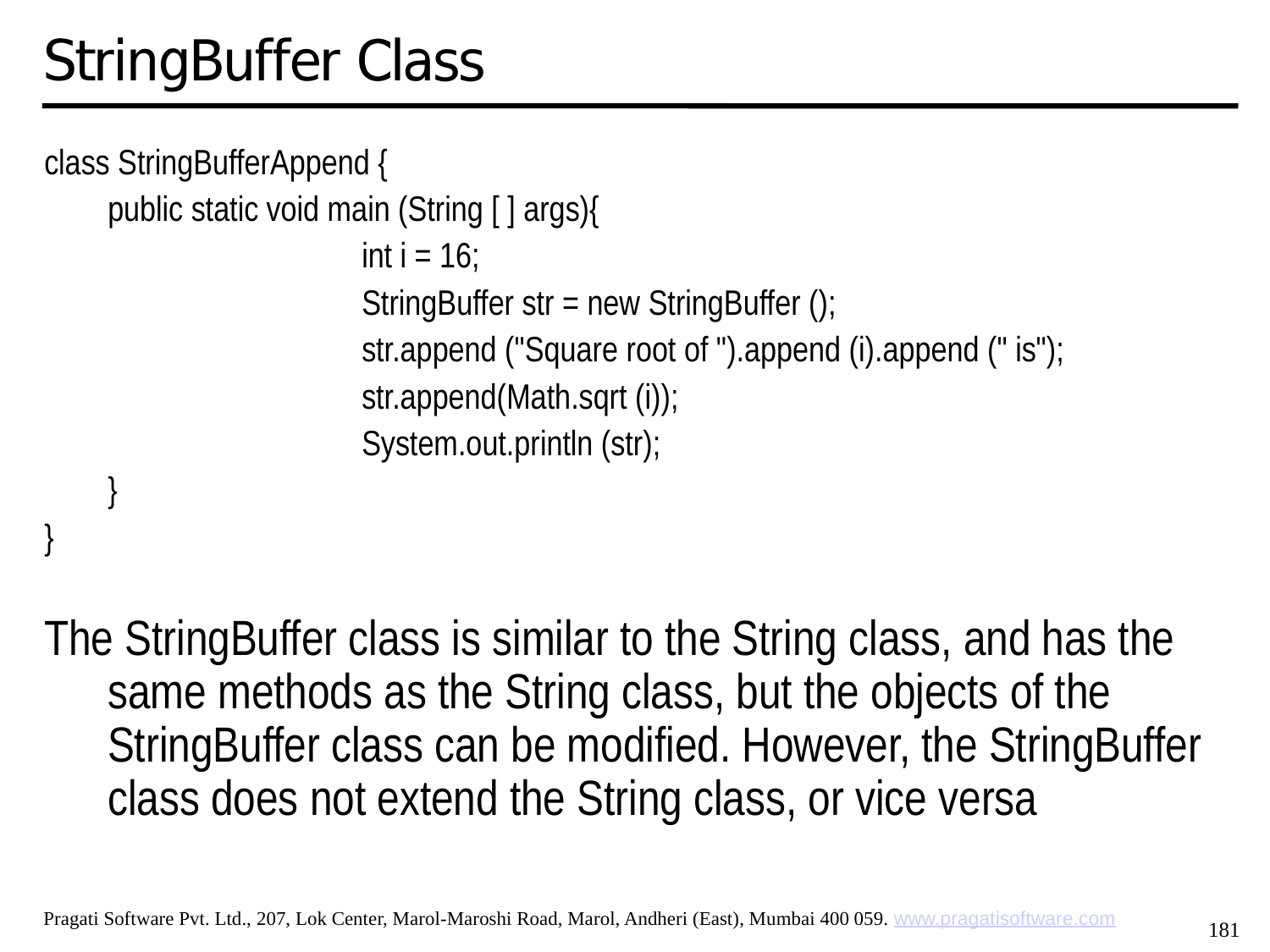

StringBuffer Class
class StringBufferAppend {
 	public static void main (String [ ] args){
 			int i = 16;
   			StringBuffer str = new StringBuffer ();
    			str.append ("Square root of ").append (i).append (" is");
    			str.append(Math.sqrt (i));
    			System.out.println (str);
  	}
}

The StringBuffer class is similar to the String class, and has the same methods as the String class, but the objects of the StringBuffer class can be modified. However, the StringBuffer class does not extend the String class, or vice versa